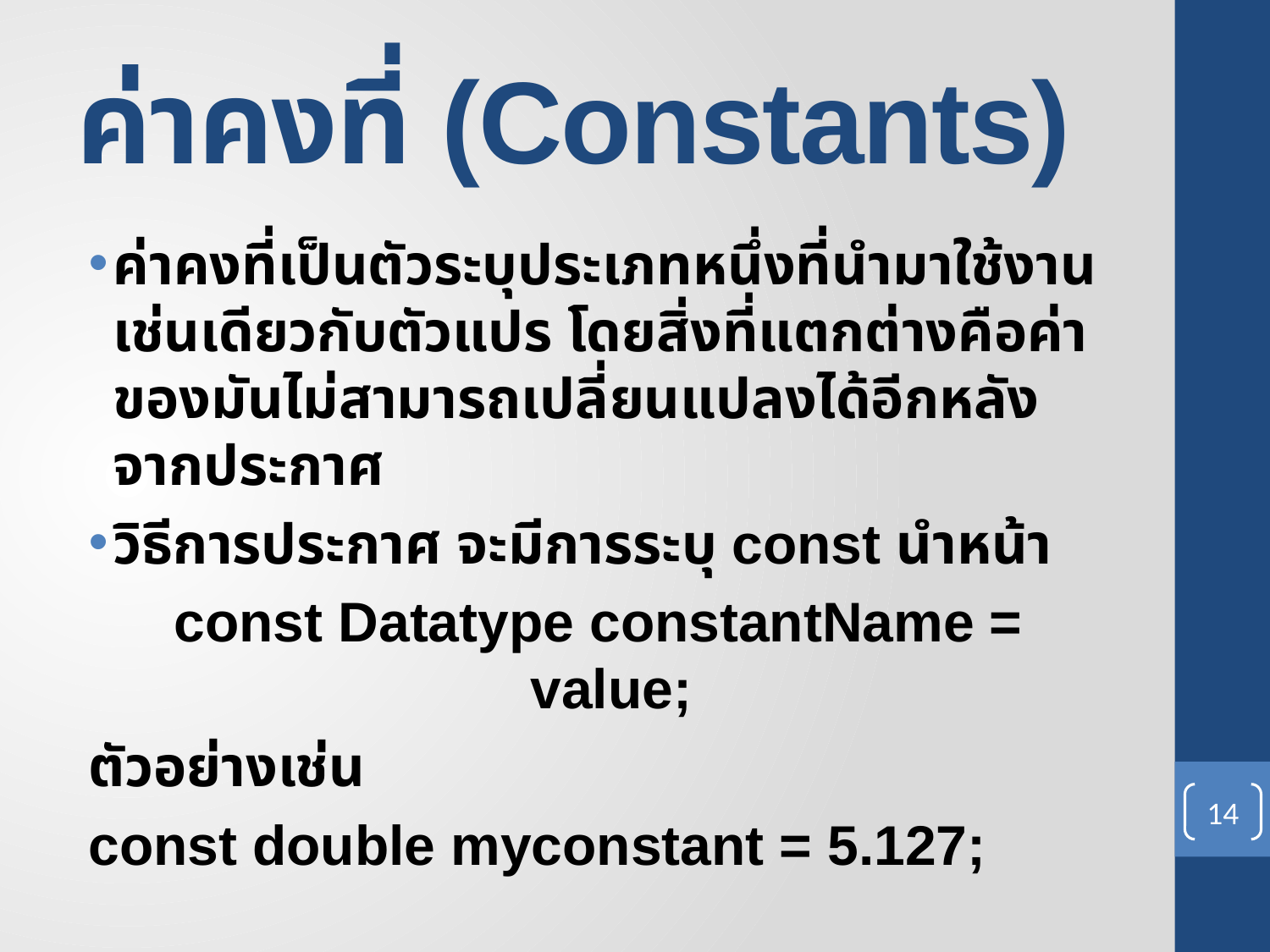

# ค่าคงที่ (Constants)
ค่าคงที่เป็นตัวระบุประเภทหนึ่งที่นำมาใช้งานเช่นเดียวกับตัวแปร โดยสิ่งที่แตกต่างคือค่าของมันไม่สามารถเปลี่ยนแปลงได้อีกหลังจากประกาศ
วิธีการประกาศ จะมีการระบุ const นำหน้า
const Datatype constantName = value;
ตัวอย่างเช่น
const double myconstant = 5.127;
14